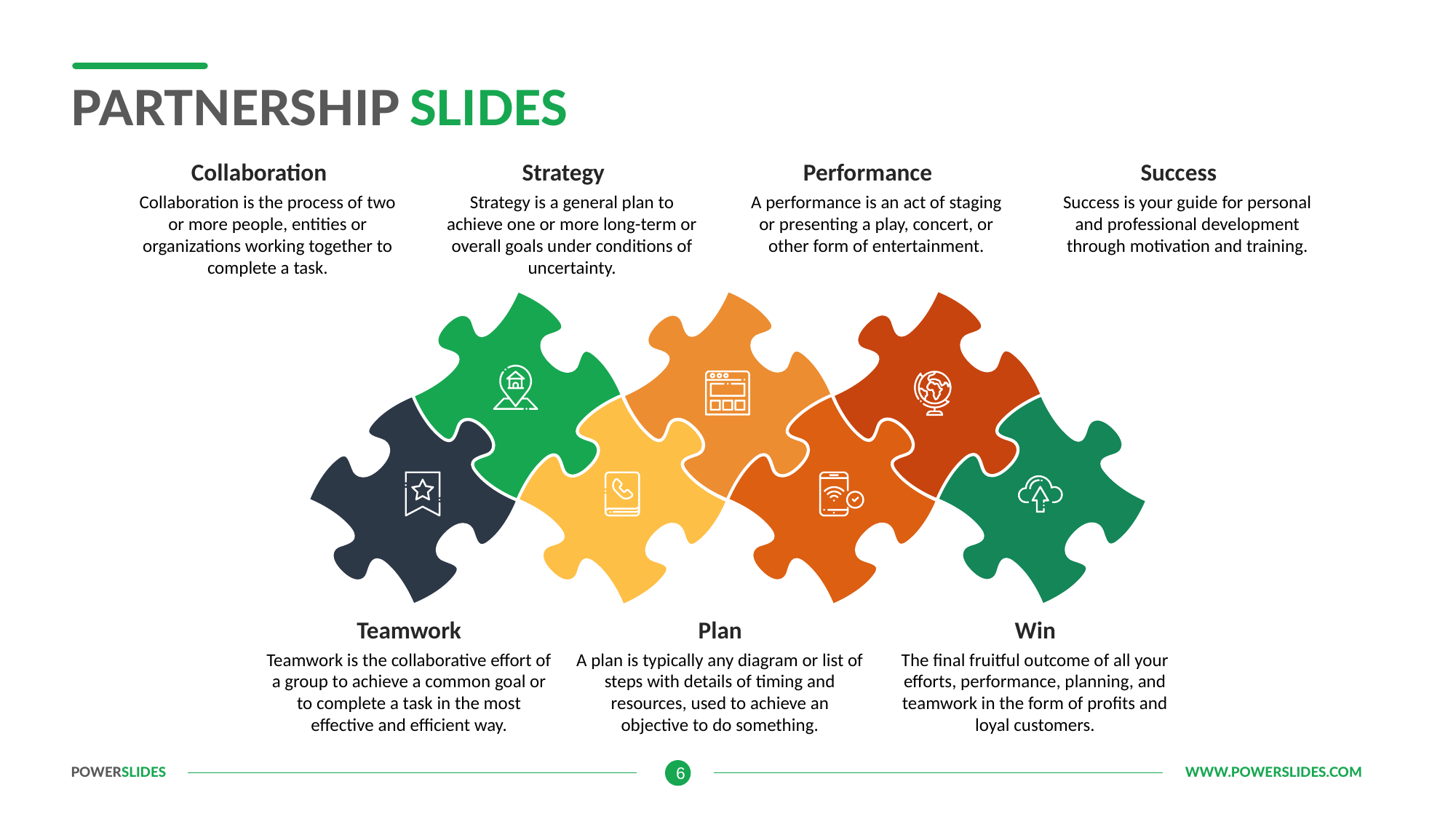

PARTNERSHIP SLIDES
Collaboration
Strategy
Performance
Success
Collaboration is the process of two or more people, entities or organizations working together to complete a task.
Strategy is a general plan to achieve one or more long-term or overall goals under conditions of uncertainty.
A performance is an act of staging or presenting a play, concert, or other form of entertainment.
Success is your guide for personal and professional development through motivation and training.

Teamwork
Plan
Win
Teamwork is the collaborative effort of a group to achieve a common goal or to complete a task in the most effective and efficient way.
A plan is typically any diagram or list of steps with details of timing and resources, used to achieve an objective to do something.
The final fruitful outcome of all your efforts, performance, planning, and teamwork in the form of profits and loyal customers.
POWERSLIDES									  	       WWW.POWERSLIDES.COM
6